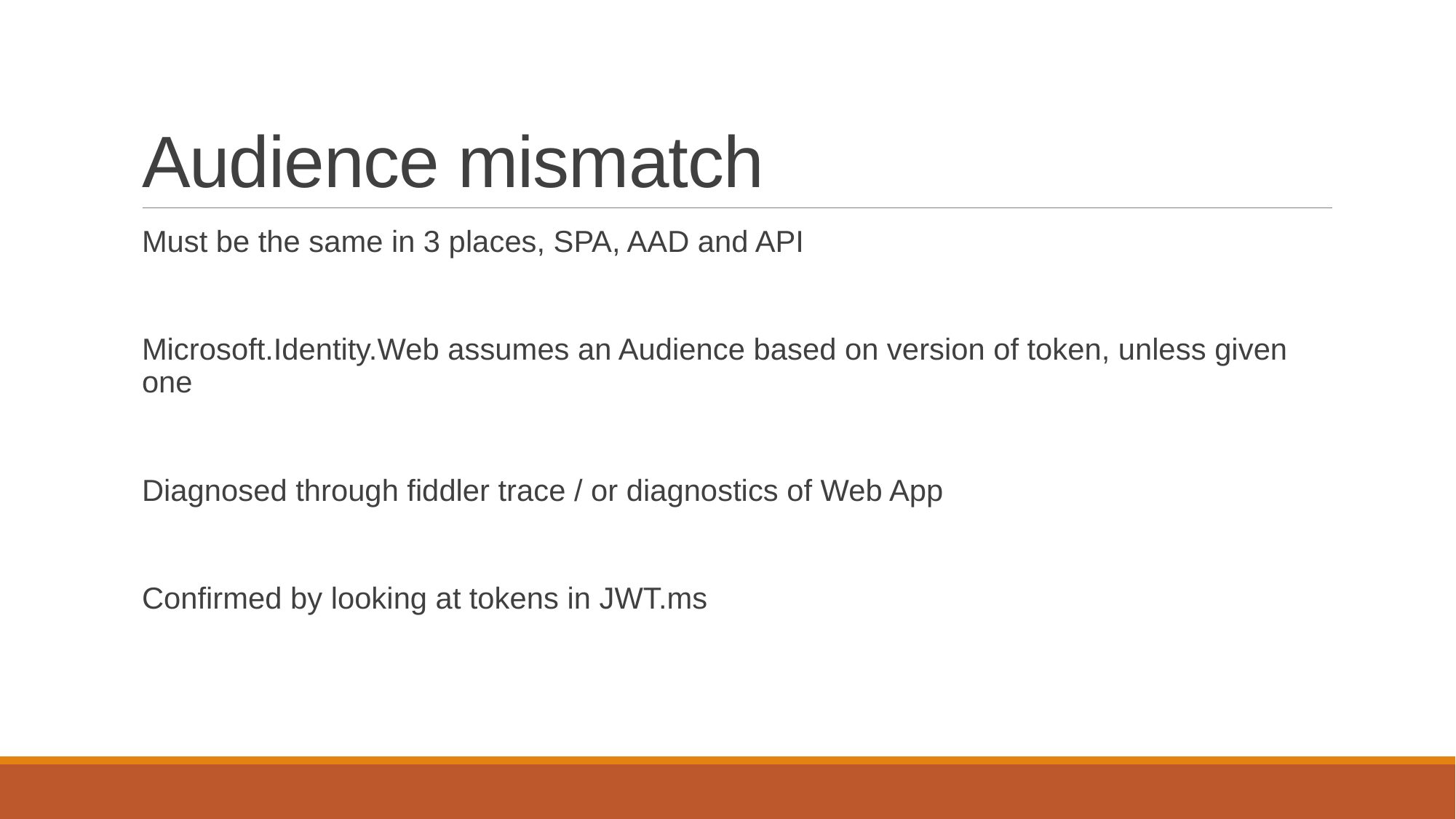

# Audience mismatch
Must be the same in 3 places, SPA, AAD and API

Microsoft.Identity.Web assumes an Audience based on version of token, unless given one

Diagnosed through fiddler trace / or diagnostics of Web App

Confirmed by looking at tokens in JWT.ms